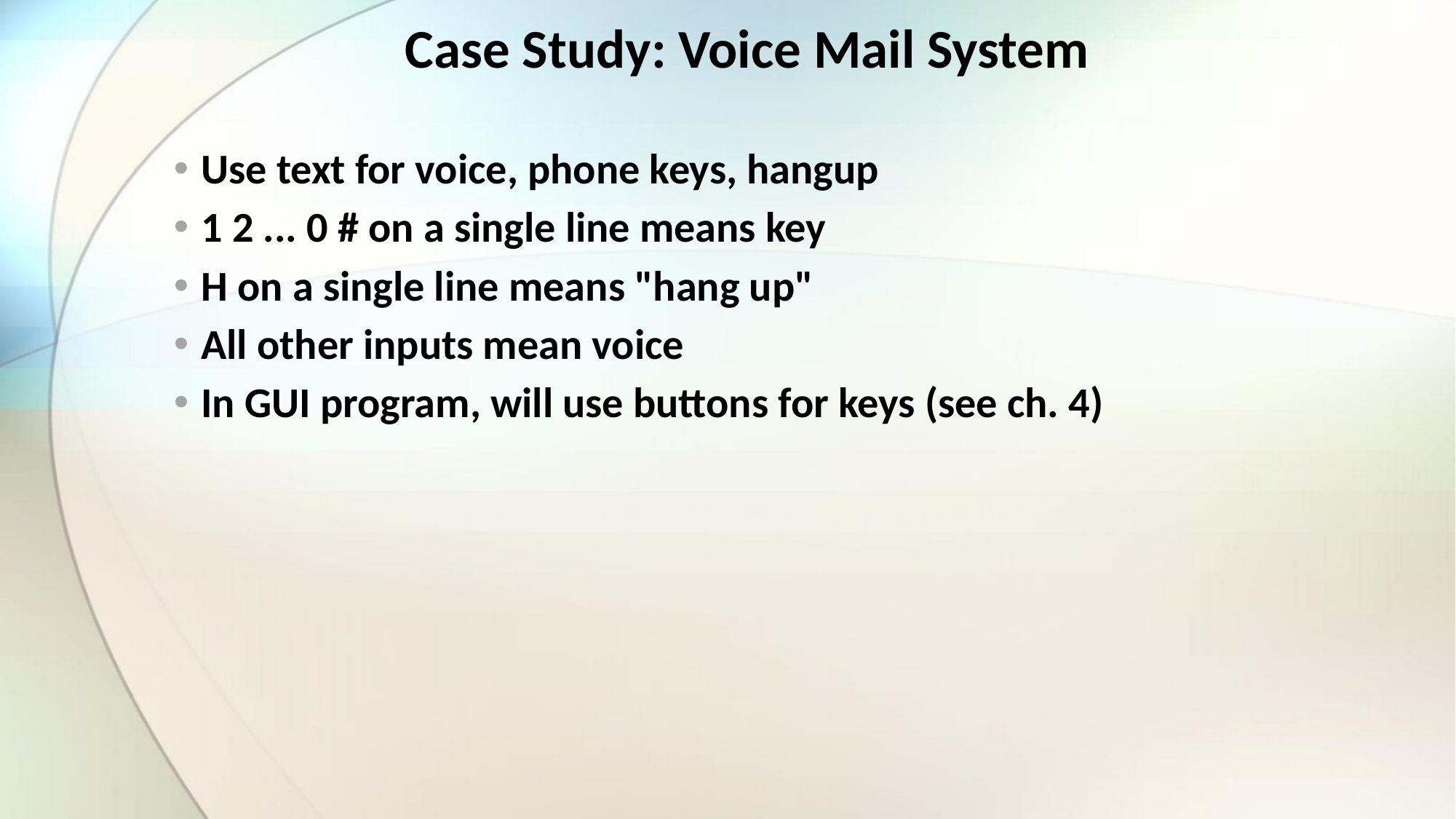

Case Study: Voice Mail System

Use text for voice, phone keys, hangup
1 2 ... 0 # on a single line means key
H on a single line means "hang up"
All other inputs mean voice
In GUI program, will use buttons for keys (see ch. 4)